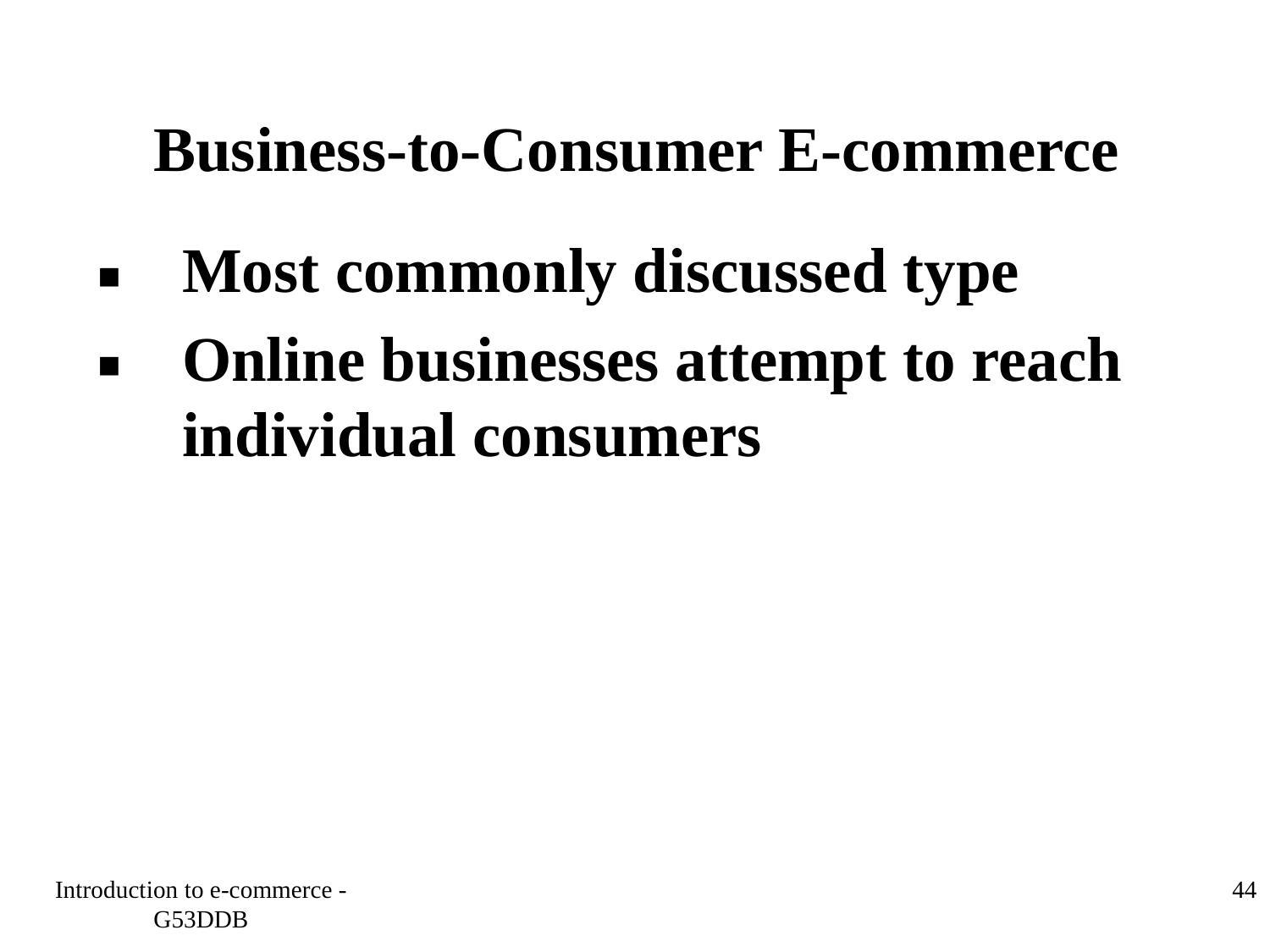

# Business-to-Consumer E-commerce
Most commonly discussed type
Online businesses attempt to reach individual consumers

Introduction to e-commerce - G53DDB
44